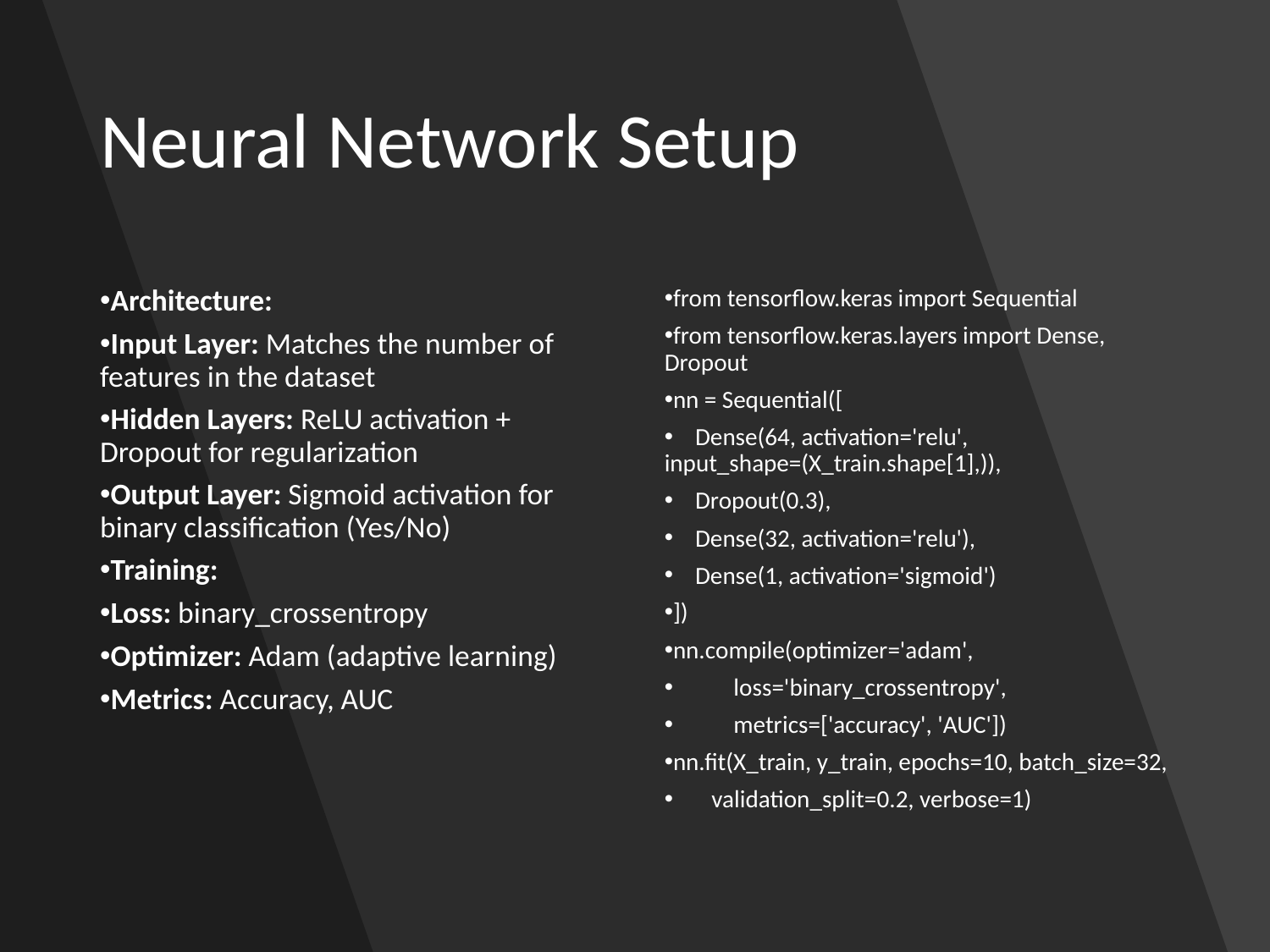

# Neural Network Setup
Architecture:
Input Layer: Matches the number of features in the dataset
Hidden Layers: ReLU activation + Dropout for regularization
Output Layer: Sigmoid activation for binary classification (Yes/No)
Training:
Loss: binary_crossentropy
Optimizer: Adam (adaptive learning)
Metrics: Accuracy, AUC

from tensorflow.keras import Sequential
from tensorflow.keras.layers import Dense, Dropout
nn = Sequential([
    Dense(64, activation='relu', input_shape=(X_train.shape[1],)),
    Dropout(0.3),
    Dense(32, activation='relu'),
    Dense(1, activation='sigmoid')
])
nn.compile(optimizer='adam',
           loss='binary_crossentropy',
           metrics=['accuracy', 'AUC'])
nn.fit(X_train, y_train, epochs=10, batch_size=32,
       validation_split=0.2, verbose=1)